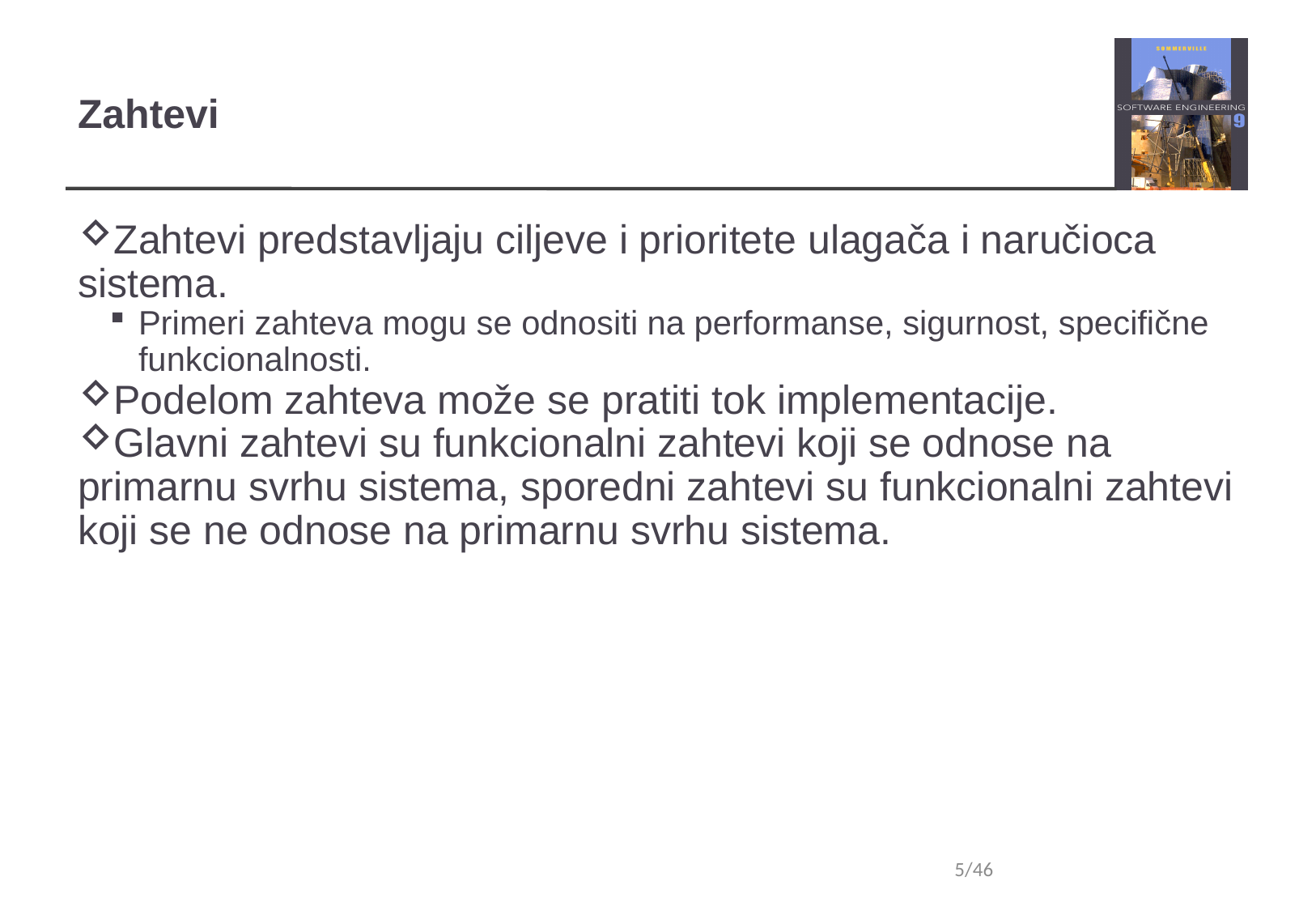

Zahtevi
Zahtevi predstavljaju ciljeve i prioritete ulagača i naručioca sistema.
Primeri zahteva mogu se odnositi na performanse, sigurnost, specifične funkcionalnosti.
Podelom zahteva može se pratiti tok implementacije.
Glavni zahtevi su funkcionalni zahtevi koji se odnose na primarnu svrhu sistema, sporedni zahtevi su funkcionalni zahtevi koji se ne odnose na primarnu svrhu sistema.
5/46